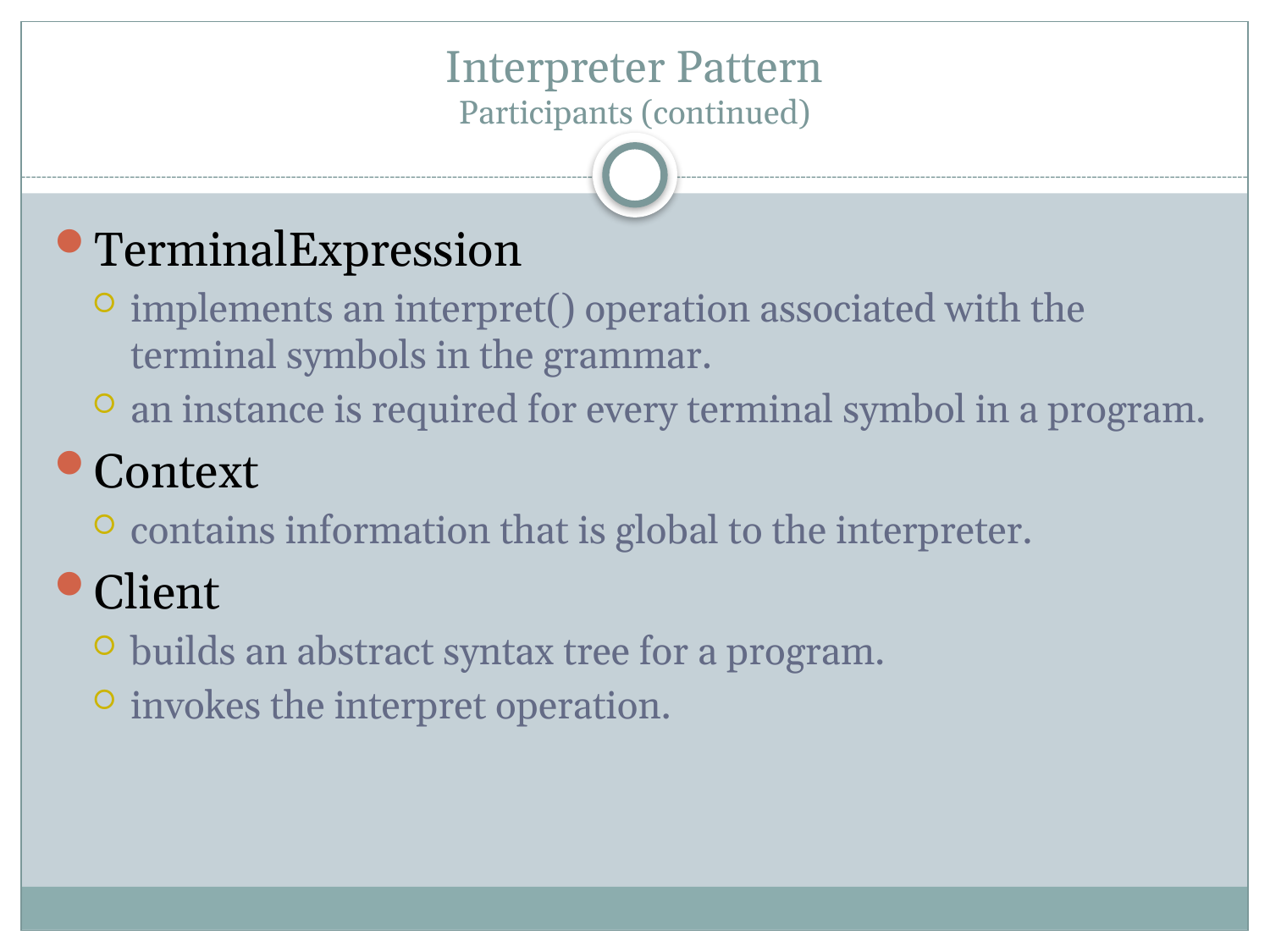

# Interpreter Pattern Participants (continued)
TerminalExpression
implements an interpret() operation associated with the terminal symbols in the grammar.
an instance is required for every terminal symbol in a program.
Context
contains information that is global to the interpreter.
Client
builds an abstract syntax tree for a program.
invokes the interpret operation.